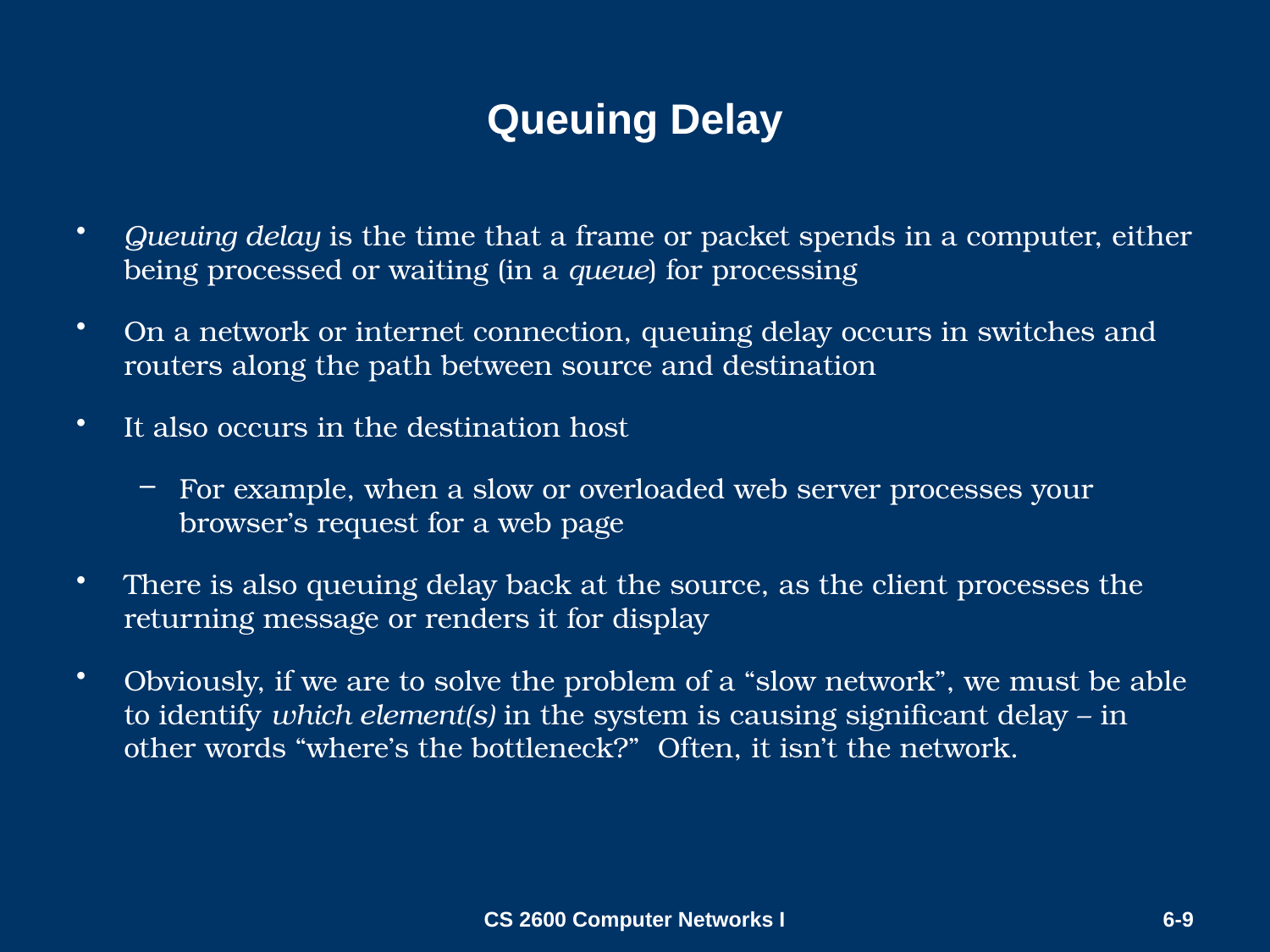

# Queuing Delay
Queuing delay is the time that a frame or packet spends in a computer, either being processed or waiting (in a queue) for processing
On a network or internet connection, queuing delay occurs in switches and routers along the path between source and destination
It also occurs in the destination host
For example, when a slow or overloaded web server processes your browser’s request for a web page
There is also queuing delay back at the source, as the client processes the returning message or renders it for display
Obviously, if we are to solve the problem of a “slow network”, we must be able to identify which element(s) in the system is causing significant delay – in other words “where’s the bottleneck?”  Often, it isn’t the network.

CS 2600 Computer Networks I
6-9